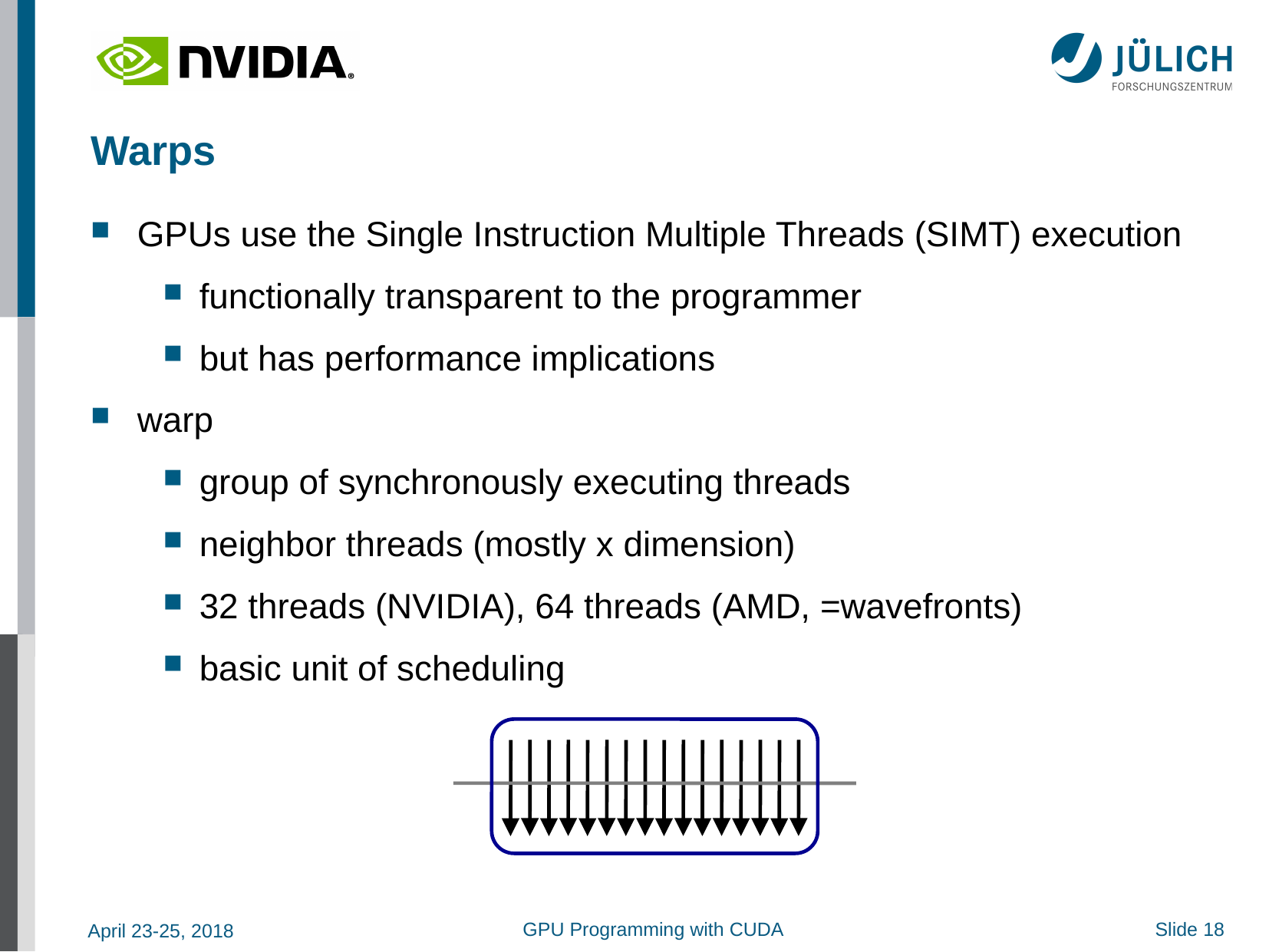

Warps
  GPUs use the Single Instruction Multiple Threads (SIMT) execution
functionally transparent to the programmer
but has performance implications
  warp
group of synchronously executing threads
neighbor threads (mostly x dimension)
32 threads (NVIDIA), 64 threads (AMD, =wavefronts)
basic unit of scheduling

GPU Programming with CUDA
Slide 18
April 23-25, 2018